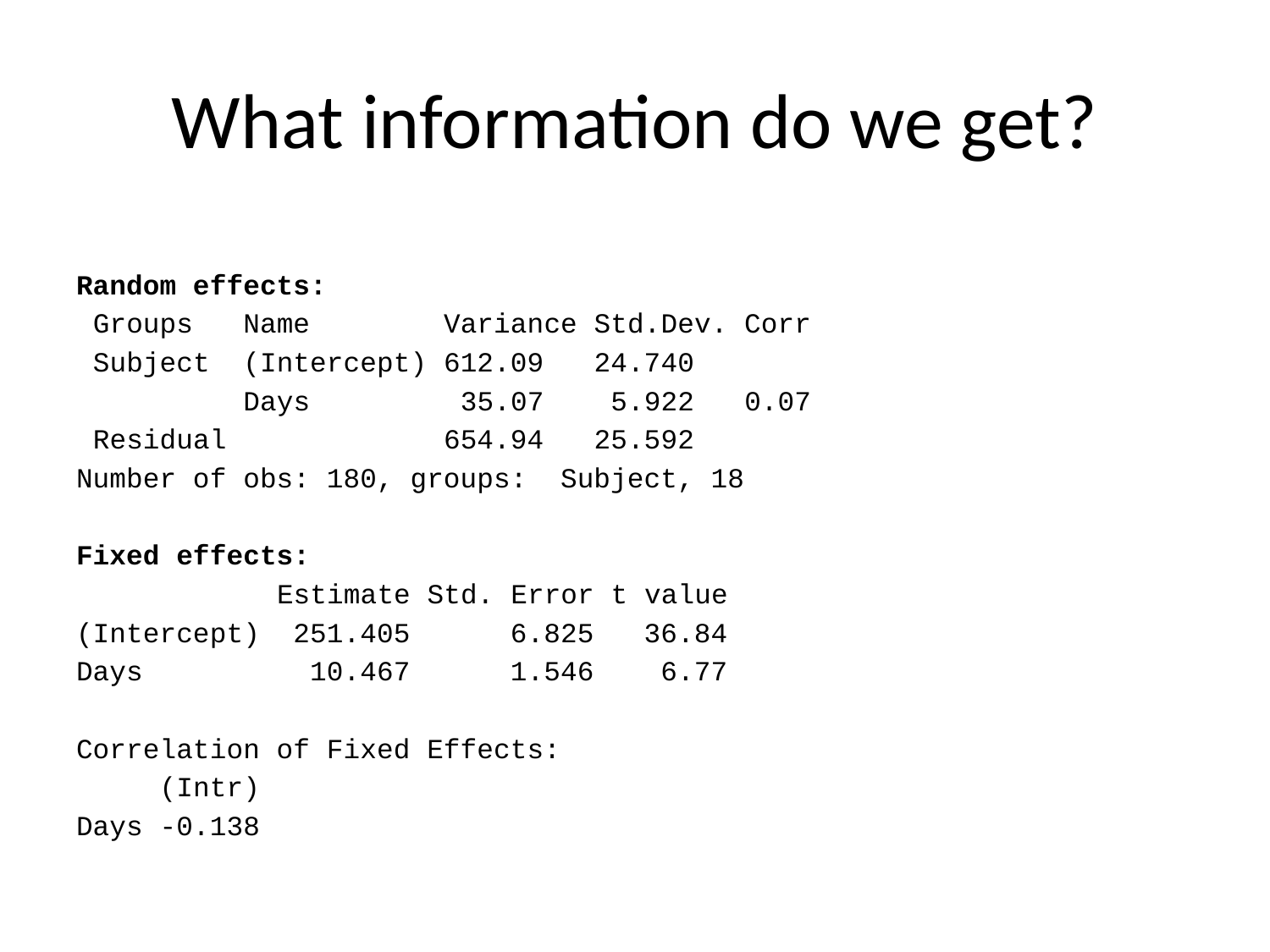

# What information do we get?

Random effects:
 Groups   Name        Variance Std.Dev. Corr
 Subject  (Intercept) 612.09   24.740
          Days         35.07    5.922   0.07
 Residual             654.94   25.592
Number of obs: 180, groups:  Subject, 18

Fixed effects:
            Estimate Std. Error t value
(Intercept)  251.405      6.825   36.84
Days          10.467      1.546    6.77

Correlation of Fixed Effects:
     (Intr)
Days -0.138